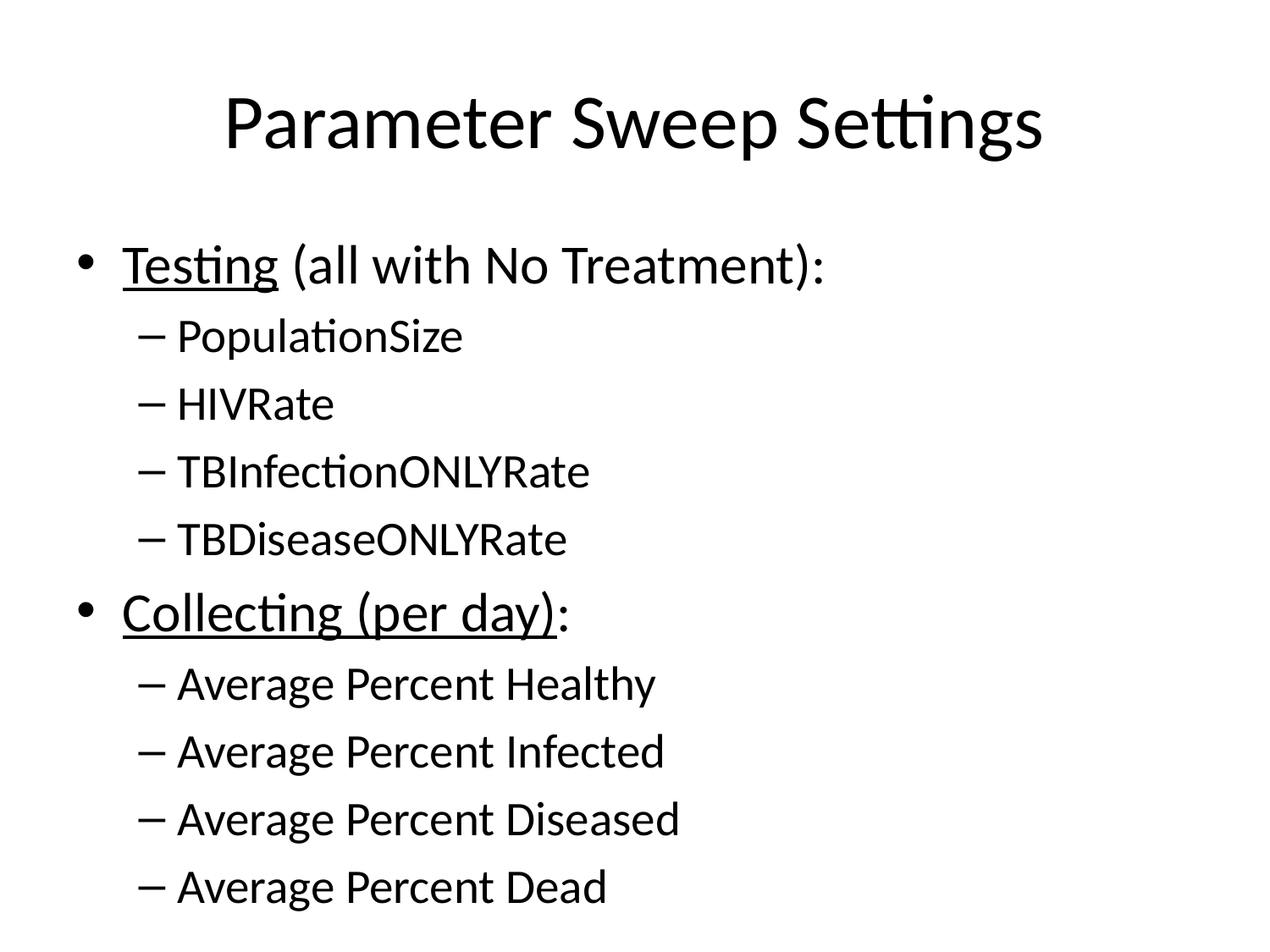

# Parameter Sweep Settings
Testing (all with No Treatment):
PopulationSize
HIVRate
TBInfectionONLYRate
TBDiseaseONLYRate
Collecting (per day):
Average Percent Healthy
Average Percent Infected
Average Percent Diseased
Average Percent Dead